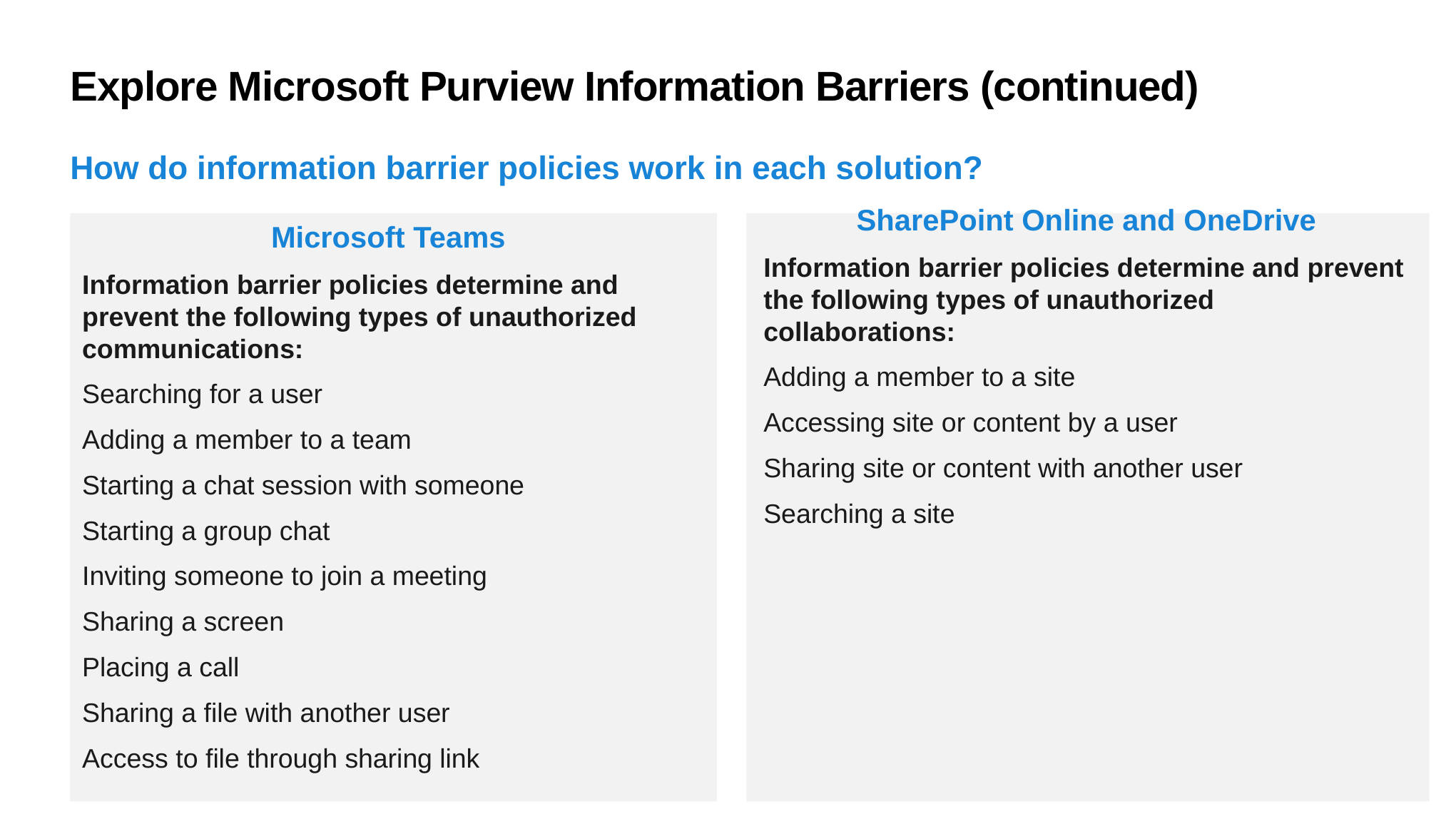

# Explore Microsoft Purview Information Barriers (continued)
How do information barrier policies work in each solution?

SharePoint Online and OneDrive
Information barrier policies determine and prevent the following types of unauthorized collaborations:
Adding a member to a site
Accessing site or content by a user
Sharing site or content with another user
Searching a site
Microsoft Teams
Information barrier policies determine and prevent the following types of unauthorized communications:
Searching for a user
Adding a member to a team
Starting a chat session with someone
Starting a group chat
Inviting someone to join a meeting
Sharing a screen
Placing a call
Sharing a file with another user
Access to file through sharing link